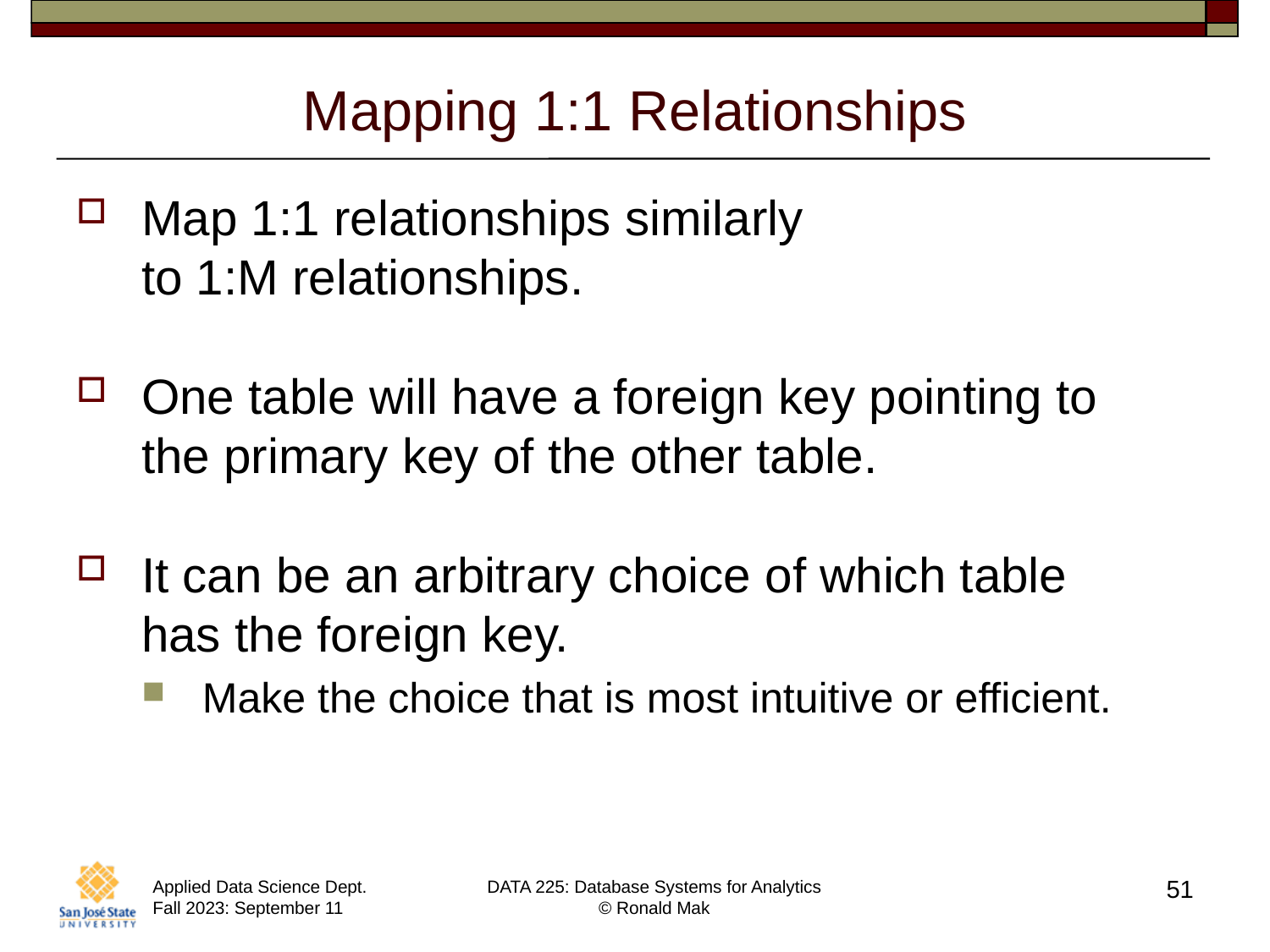

# Mapping 1:1 Relationships
Map 1:1 relationships similarly
to 1:M relationships.

One table will have a foreign key pointing to
the primary key of the other table.

It can be an arbitrary choice of which table
has the foreign key.
Make the choice that is most intuitive or efficient.
51